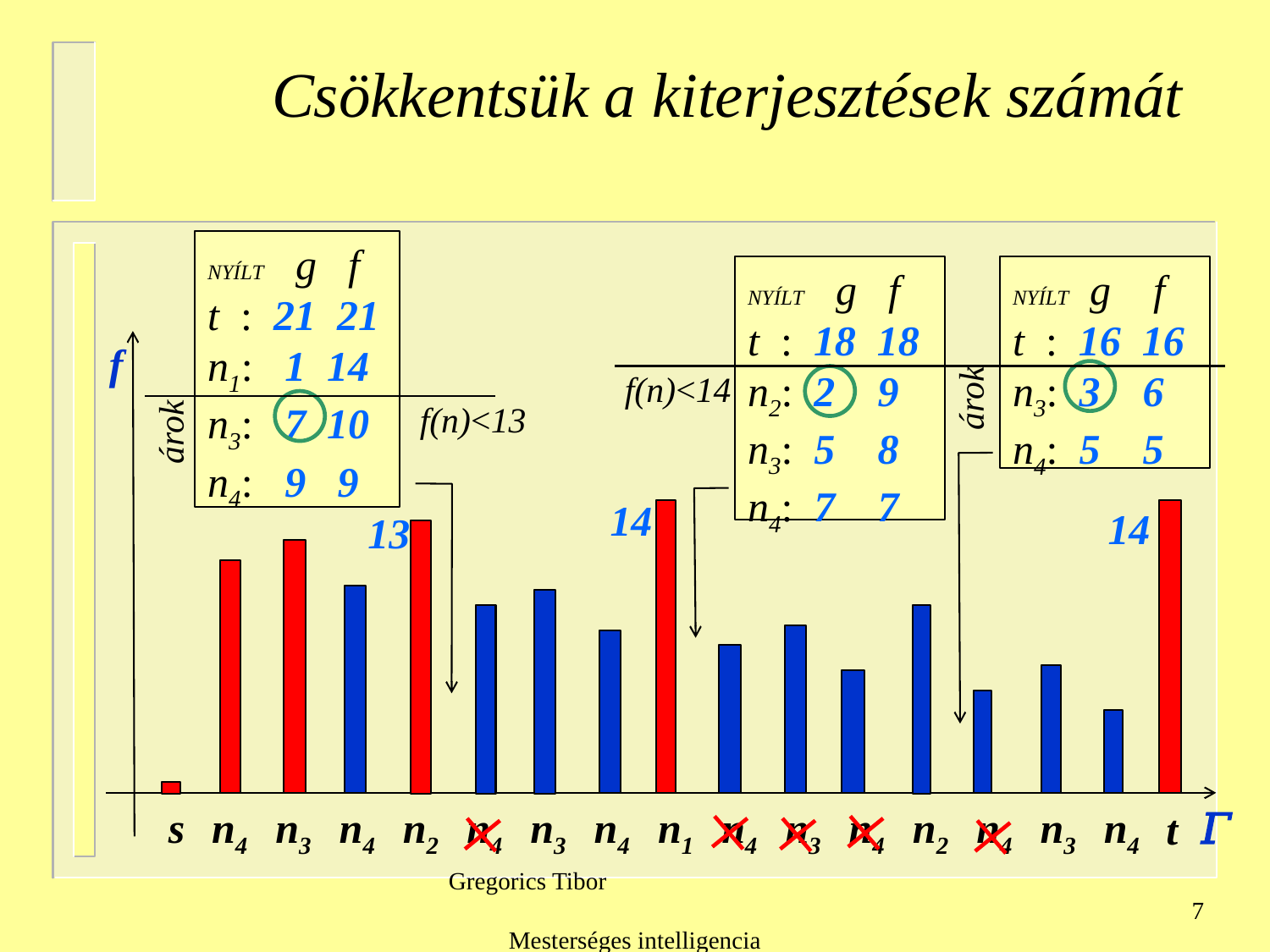

Csökkentsük a kiterjesztések számát
NYÍLT   g   f
t  :  21  21
n1:   1  14
n3:   7  10
n4:   9   9

NYÍLT   g   f
t  :  18  18
n2:  2    9
n3:  5    8
n4:  7    7
NYÍLT  g    f
t  :  16  16
n3:  3    6
n4:  5    5

f
f(n)<14

árok

f(n)<13
árok
14
14
13

s
n4
n3
n4
n2
n4
n3
n4
n1
n4
n3
n4
n2
n4
n3
n4
𝛤
t
Gregorics Tibor                                                                                     Mesterséges intelligencia
7